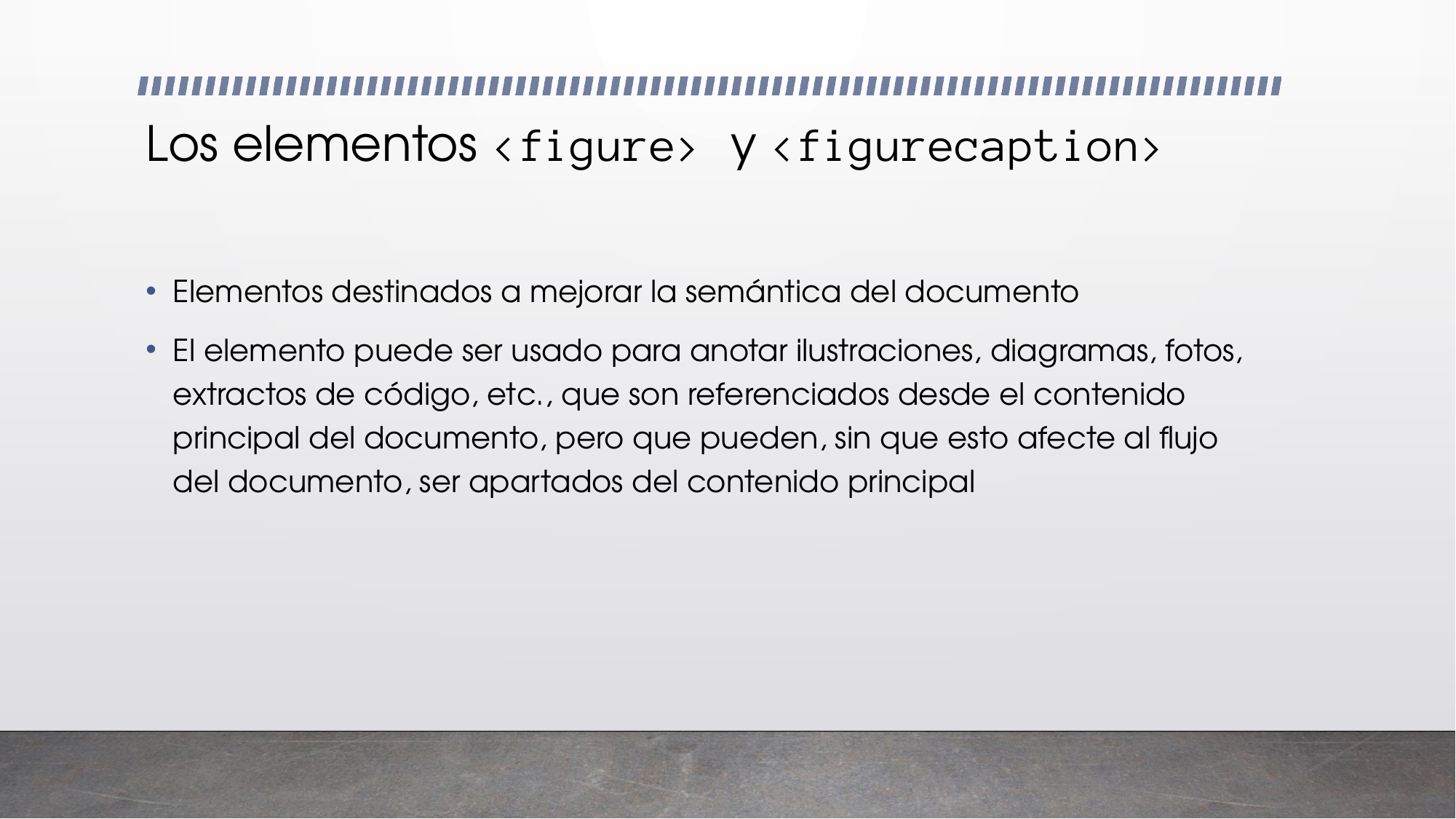

# Los elementos <figure> y <figurecaption>
Elementos destinados a mejorar la semántica del documento
El elemento puede ser usado para anotar ilustraciones, diagramas, fotos, extractos de código, etc., que son referenciados desde el contenido principal del documento, pero que pueden, sin que esto afecte al flujo del documento, ser apartados del contenido principal